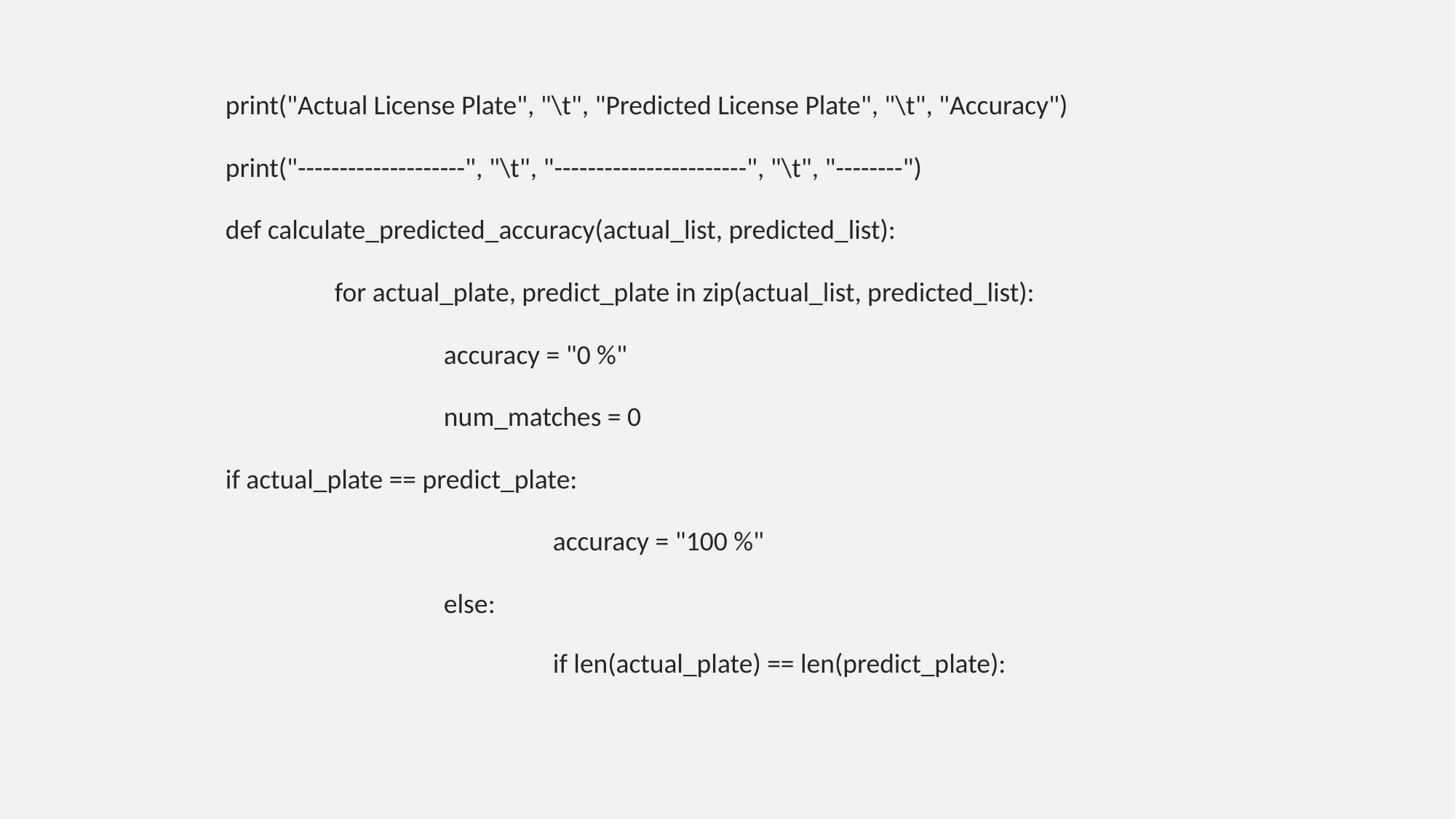

print("Actual License Plate", "\t", "Predicted License Plate", "\t", "Accuracy")
print("--------------------", "\t", "-----------------------", "\t", "--------")
def calculate_predicted_accuracy(actual_list, predicted_list):
	for actual_plate, predict_plate in zip(actual_list, predicted_list):
		accuracy = "0 %"
		num_matches = 0
if actual_plate == predict_plate:
			accuracy = "100 %"
		else:
			if len(actual_plate) == len(predict_plate):